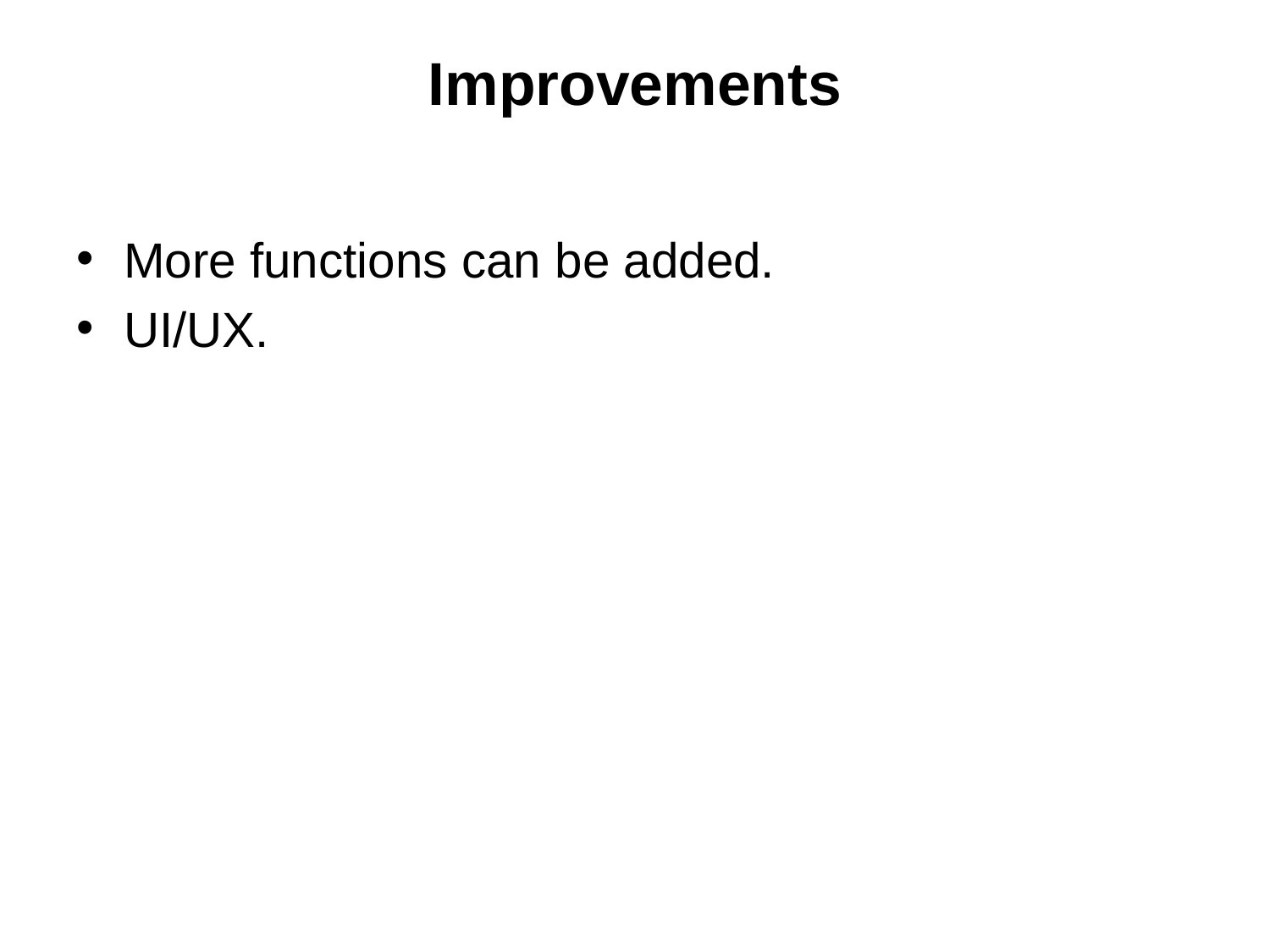

# Improvements
More functions can be added.
UI/UX.